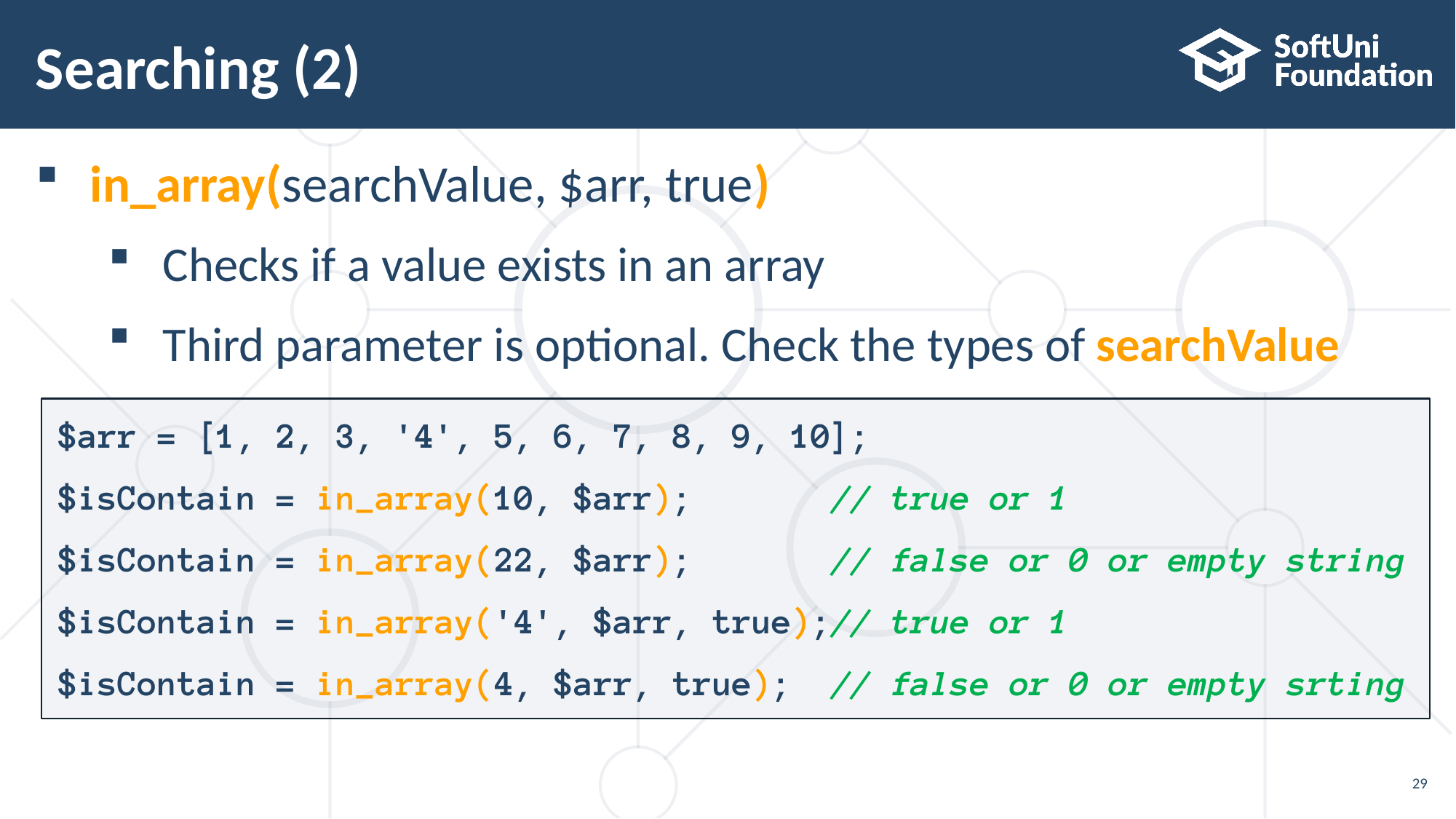

# Searching (2)
in_array(searchValue, $arr, true)
Checks if a value exists in an array
Third parameter is optional. Check the types of searchValue
$arr = [1, 2, 3, '4', 5, 6, 7, 8, 9, 10];
$isContain = in_array(10, $arr);       // true or 1
$isContain = in_array(22, $arr);       // false or 0 or empty string
$isContain = in_array('4', $arr, true);// true or 1
$isContain = in_array(4, $arr, true);  // false or 0 or empty srting
29